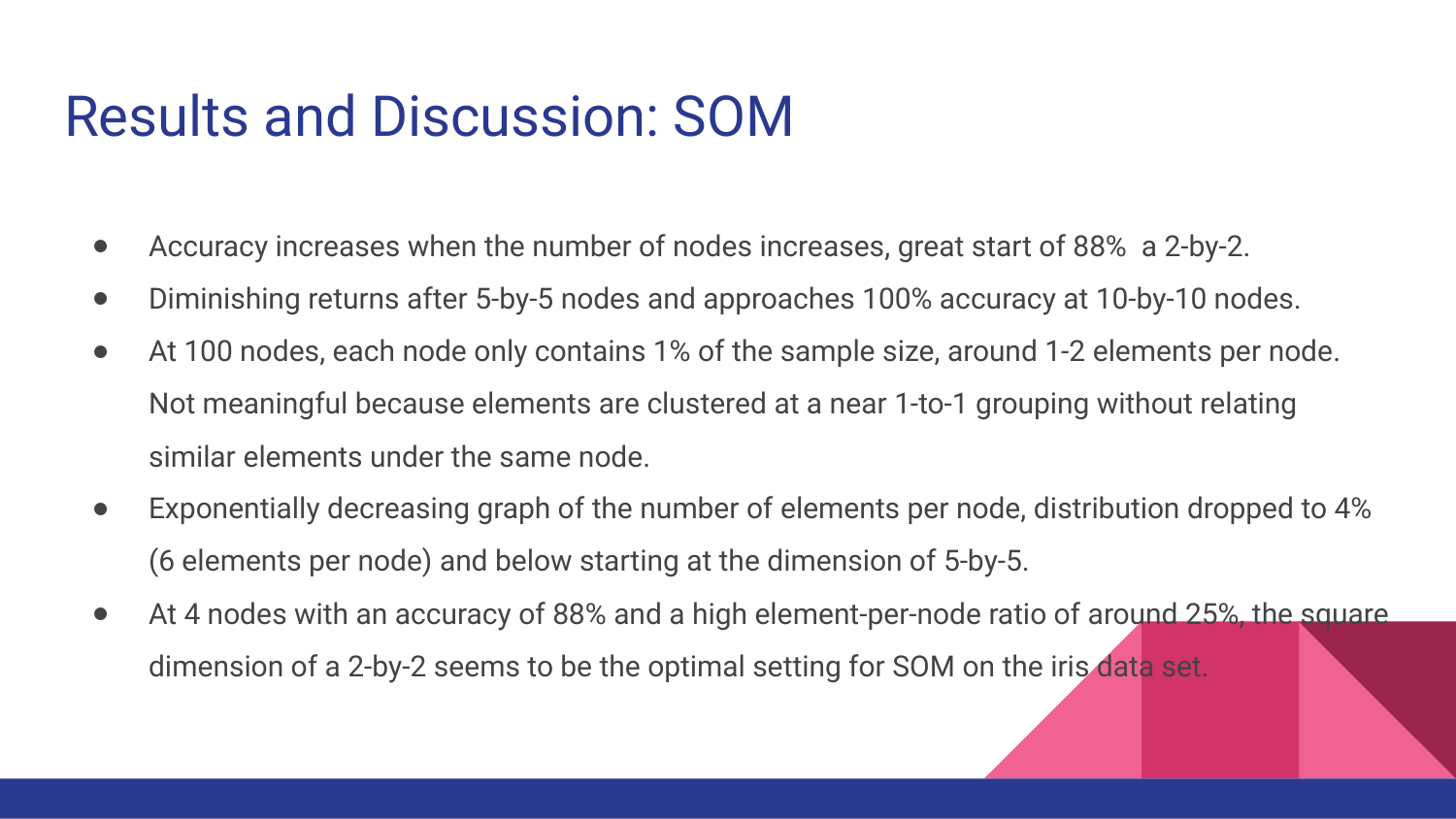

# Results and Discussion: SOM
Accuracy increases when the number of nodes increases, great start of 88%  a 2-by-2.
Diminishing returns after 5-by-5 nodes and approaches 100% accuracy at 10-by-10 nodes.
At 100 nodes, each node only contains 1% of the sample size, around 1-2 elements per node. Not meaningful because elements are clustered at a near 1-to-1 grouping without relating similar elements under the same node.
Exponentially decreasing graph of the number of elements per node, distribution dropped to 4% (6 elements per node) and below starting at the dimension of 5-by-5.
At 4 nodes with an accuracy of 88% and a high element-per-node ratio of around 25%, the square dimension of a 2-by-2 seems to be the optimal setting for SOM on the iris data set.